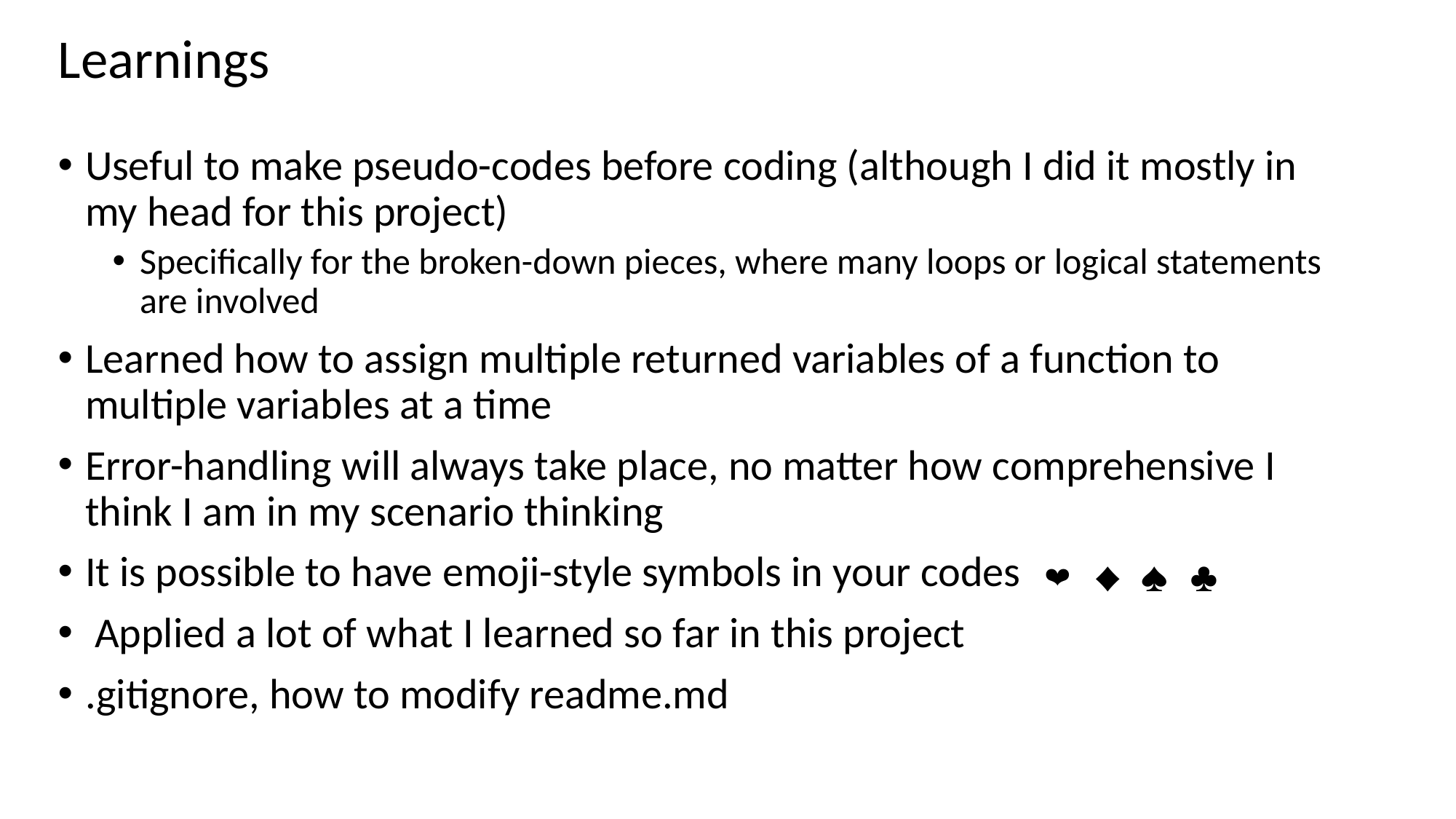

# Learnings
Useful to make pseudo-codes before coding (although I did it mostly in my head for this project)
Specifically for the broken-down pieces, where many loops or logical statements are involved
Learned how to assign multiple returned variables of a function to multiple variables at a time
Error-handling will always take place, no matter how comprehensive I think I am in my scenario thinking
It is possible to have emoji-style symbols in your codes
 Applied a lot of what I learned so far in this project
.gitignore, how to modify readme.md

❤️
♦️
♠️
♣️